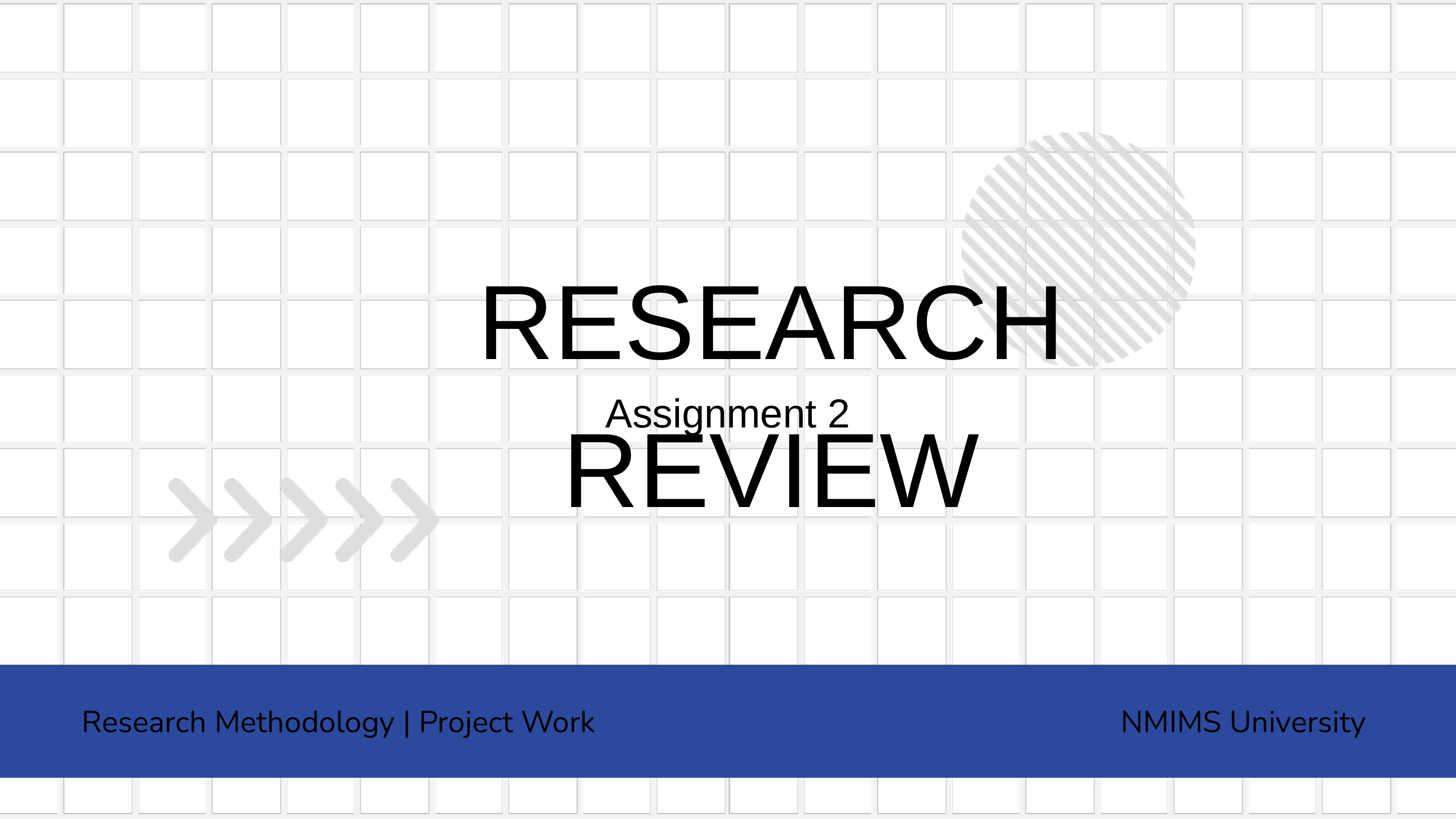

RESEARCH REVIEW
Assignment 2

Research Methodology | Project Work
NMIMS University